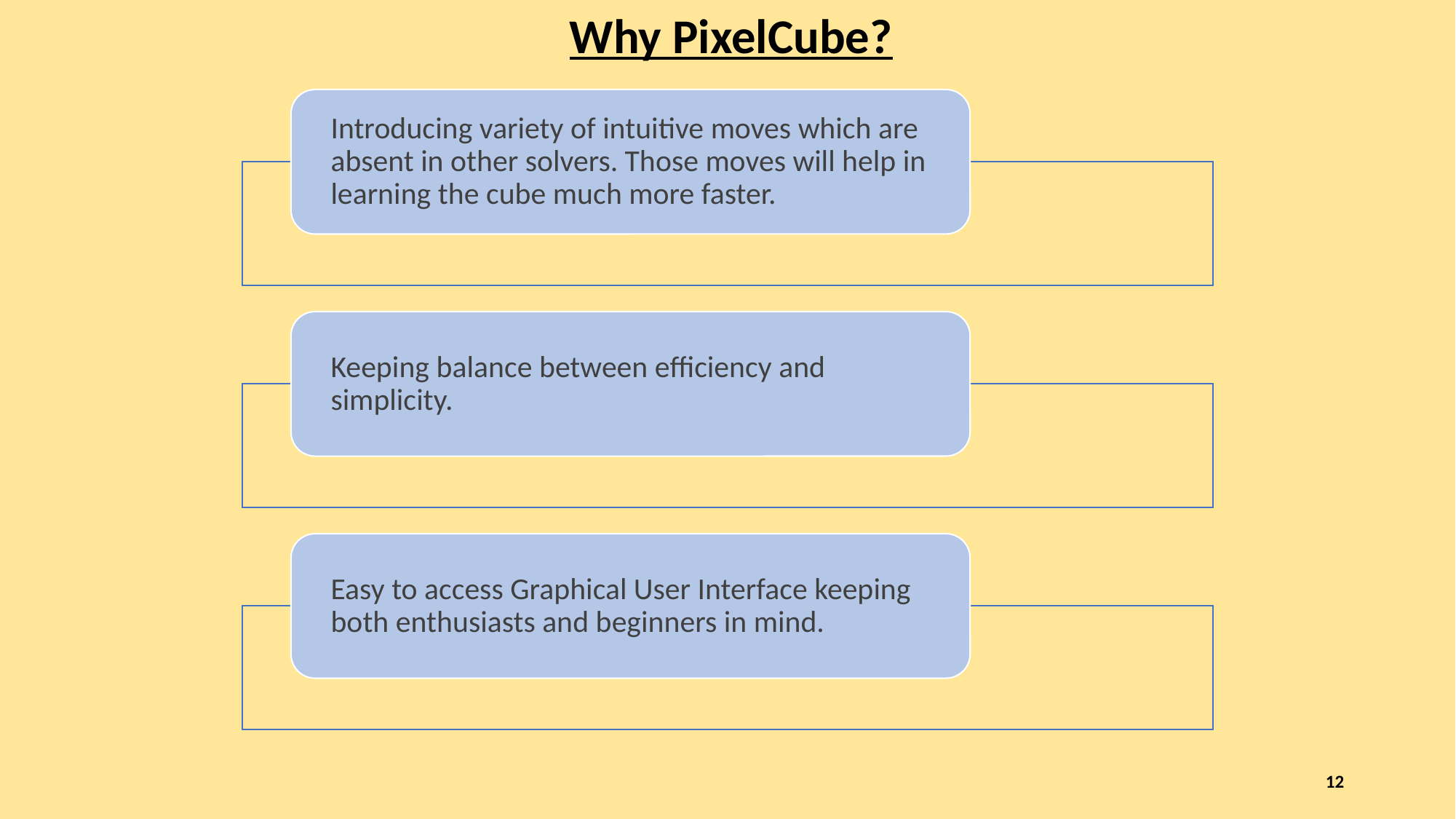

Why PixelCube?
Introducing variety of intuitive moves which are absent in other solvers. Those moves will help in learning the cube much more faster.
Keeping balance between efficiency and simplicity.
Easy to access Graphical User Interface keeping both enthusiasts and beginners in mind.
12